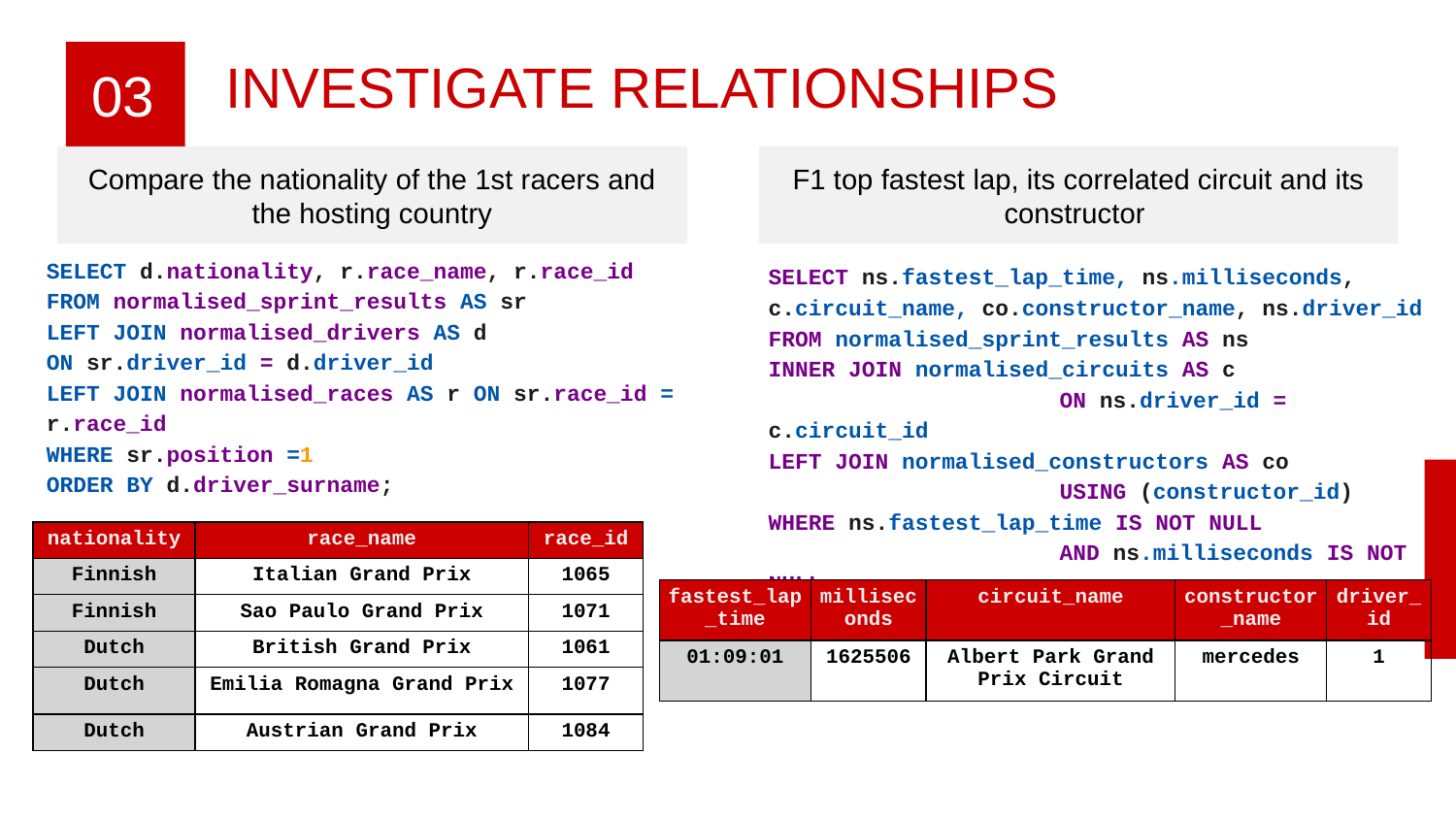

# INVESTIGATE RELATIONSHIPS
03
Compare the nationality of the 1st racers and the hosting country
F1 top fastest lap, its correlated circuit and its constructor
SELECT d.nationality, r.race_name, r.race_id
FROM normalised_sprint_results AS sr
LEFT JOIN normalised_drivers AS d
ON sr.driver_id = d.driver_id
LEFT JOIN normalised_races AS r ON sr.race_id = r.race_id
WHERE sr.position =1
ORDER BY d.driver_surname;

SELECT ns.fastest_lap_time, ns.milliseconds, c.circuit_name, co.constructor_name, ns.driver_id
FROM normalised_sprint_results AS ns
INNER JOIN normalised_circuits AS c
		ON ns.driver_id = c.circuit_id
LEFT JOIN normalised_constructors AS co
		USING (constructor_id)
WHERE ns.fastest_lap_time IS NOT NULL
		AND ns.milliseconds IS NOT NULL
ORDER BY ns.fastest_lap_time LIMIT 1;

| nationality | race\_name | race\_id |
| --- | --- | --- |
| Finnish | Italian Grand Prix | 1065 |
| Finnish | Sao Paulo Grand Prix | 1071 |
| Dutch | British Grand Prix | 1061 |
| Dutch | Emilia Romagna Grand Prix | 1077 |
| Dutch | Austrian Grand Prix | 1084 |
| fastest\_lap\_time | milliseconds | circuit\_name | constructor\_name | driver\_id |
| --- | --- | --- | --- | --- |
| 01:09:01 | 1625506 | Albert Park Grand Prix Circuit | mercedes | 1 |